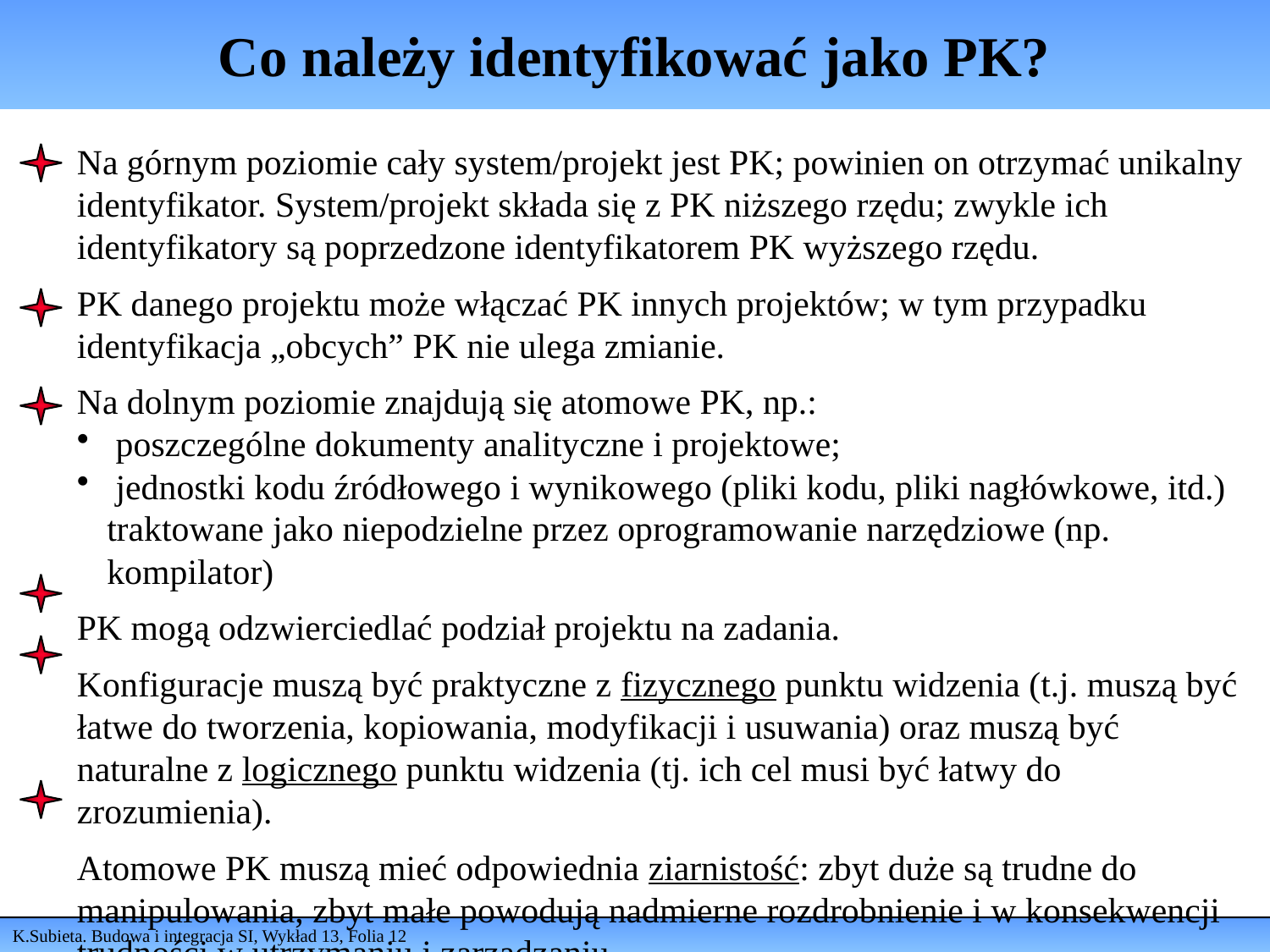

# Co należy identyfikować jako PK?
Na górnym poziomie cały system/projekt jest PK; powinien on otrzymać unikalny identyfikator. System/projekt składa się z PK niższego rzędu; zwykle ich identyfikatory są poprzedzone identyfikatorem PK wyższego rzędu.
PK danego projektu może włączać PK innych projektów; w tym przypadku identyfikacja „obcych” PK nie ulega zmianie.
Na dolnym poziomie znajdują się atomowe PK, np.:
 poszczególne dokumenty analityczne i projektowe;
 jednostki kodu źródłowego i wynikowego (pliki kodu, pliki nagłówkowe, itd.) traktowane jako niepodzielne przez oprogramowanie narzędziowe (np. kompilator)
PK mogą odzwierciedlać podział projektu na zadania.
Konfiguracje muszą być praktyczne z fizycznego punktu widzenia (t.j. muszą być łatwe do tworzenia, kopiowania, modyfikacji i usuwania) oraz muszą być naturalne z logicznego punktu widzenia (tj. ich cel musi być łatwy do zrozumienia).
Atomowe PK muszą mieć odpowiednia ziarnistość: zbyt duże są trudne do manipulowania, zbyt małe powodują nadmierne rozdrobnienie i w konsekwencji trudności w utrzymaniu i zarządzaniu.